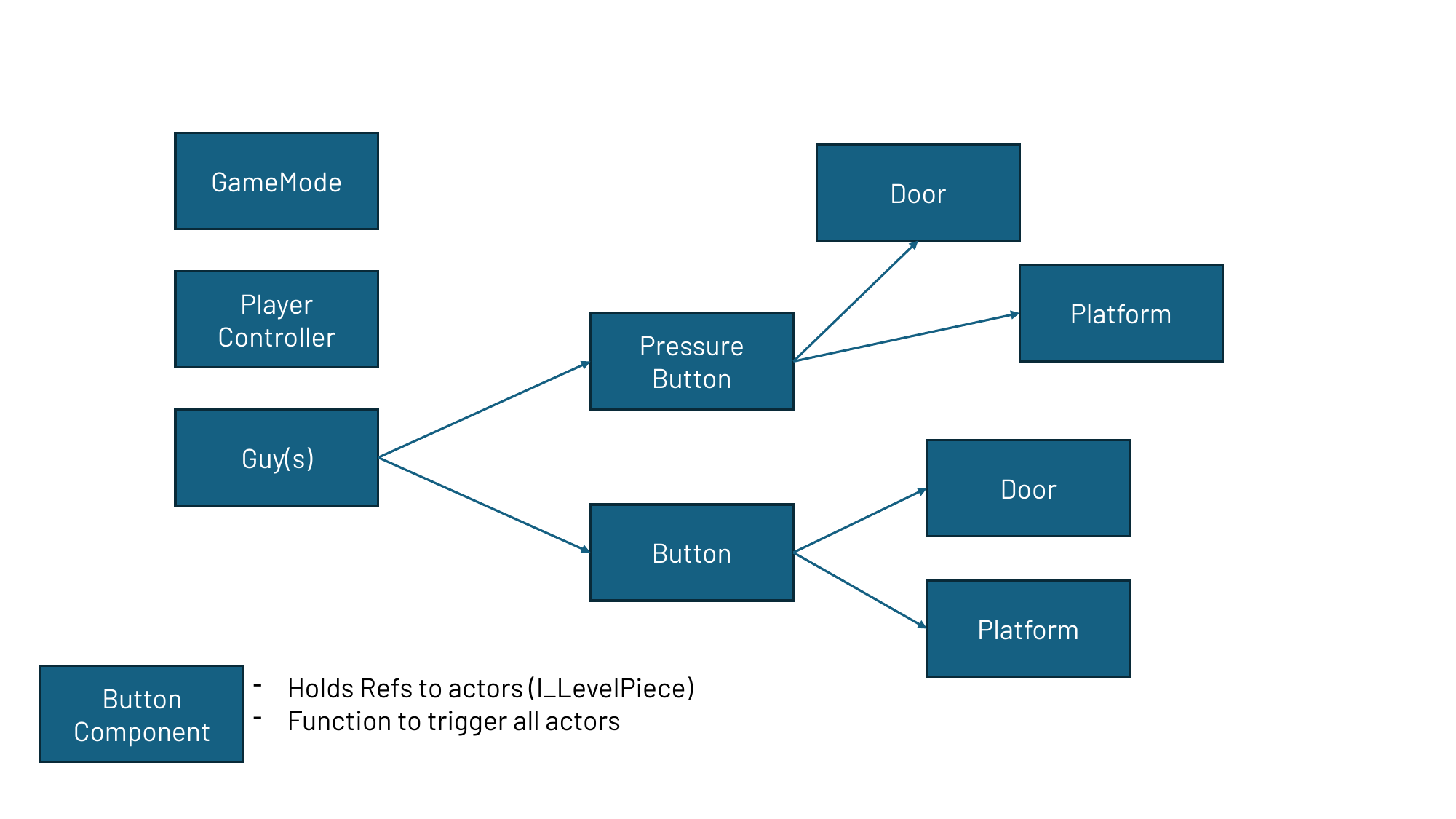

GameMode
Door
Platform
Player Controller
Pressure Button
Guy(s)
Door
Button
Platform
Holds Refs to actors (I_LevelPiece)
Function to trigger all actors
Button Component